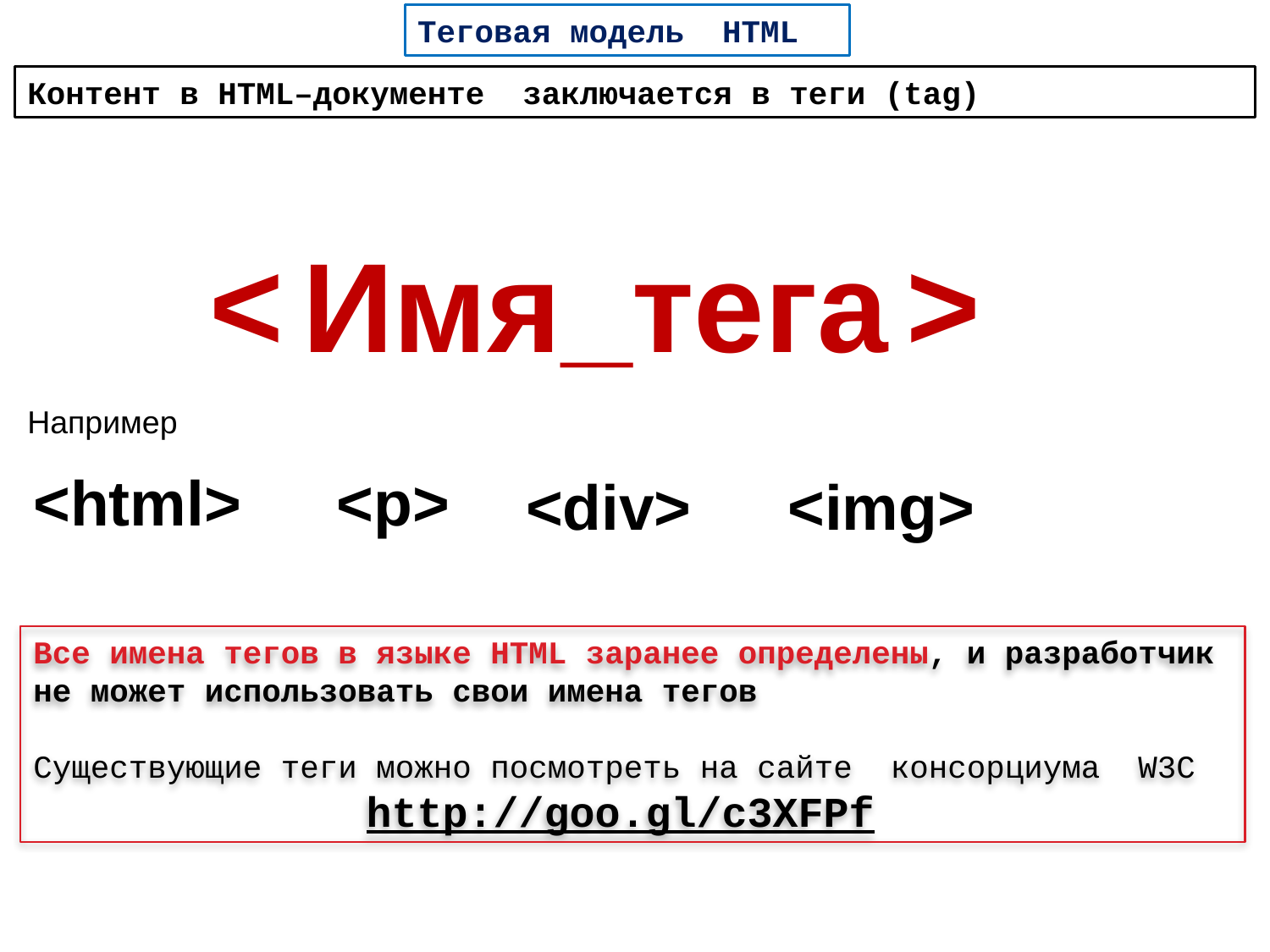

Теговая модель  HTML
Контент в HTML–документе  заключается в теги (tag)
<
>
Имя_тега
Например
<p>

<html>

<div>

<img>

Все имена тегов в языке HTML заранее определены, и разработчик
не может использовать свои имена тегов

Существующие теги можно посмотреть на сайте  консорциума  W3C
http://goo.gl/c3XFPf